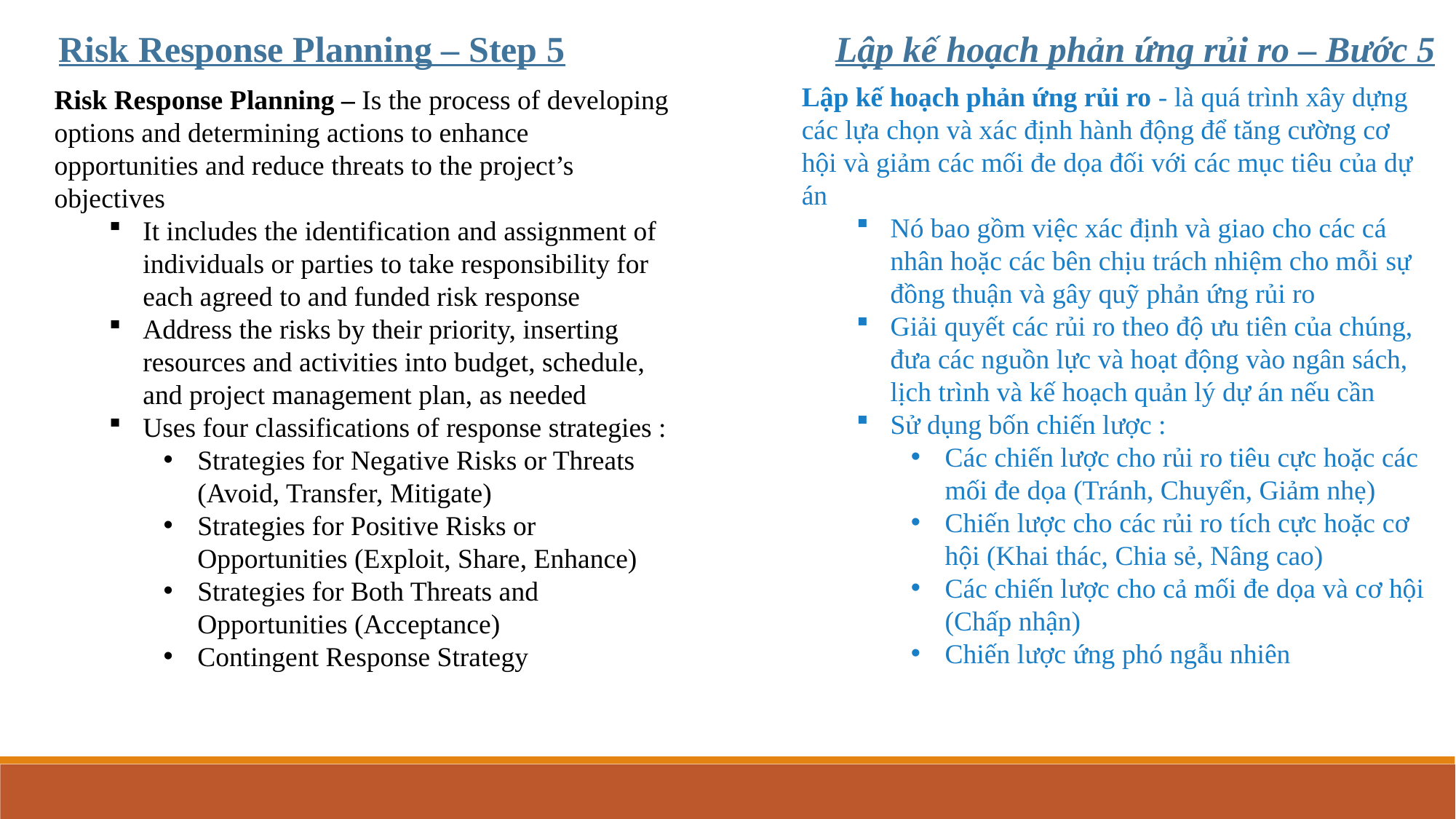

Lập kế hoạch phản ứng rủi ro – Bước 5
Risk Response Planning – Step 5
Lập kế hoạch phản ứng rủi ro - là quá trình xây dựng các lựa chọn và xác định hành động để tăng cường cơ hội và giảm các mối đe dọa đối với các mục tiêu của dự án
Nó bao gồm việc xác định và giao cho các cá nhân hoặc các bên chịu trách nhiệm cho mỗi sự đồng thuận và gây quỹ phản ứng rủi ro
Giải quyết các rủi ro theo độ ưu tiên của chúng, đưa các nguồn lực và hoạt động vào ngân sách, lịch trình và kế hoạch quản lý dự án nếu cần
Sử dụng bốn chiến lược :
Các chiến lược cho rủi ro tiêu cực hoặc các mối đe dọa (Tránh, Chuyển, Giảm nhẹ)
Chiến lược cho các rủi ro tích cực hoặc cơ hội (Khai thác, Chia sẻ, Nâng cao)
Các chiến lược cho cả mối đe dọa và cơ hội (Chấp nhận)
Chiến lược ứng phó ngẫu nhiên
Risk Response Planning – Is the process of developing options and determining actions to enhance opportunities and reduce threats to the project’s objectives
It includes the identification and assignment of individuals or parties to take responsibility for each agreed to and funded risk response
Address the risks by their priority, inserting resources and activities into budget, schedule, and project management plan, as needed
Uses four classifications of response strategies :
Strategies for Negative Risks or Threats (Avoid, Transfer, Mitigate)
Strategies for Positive Risks or Opportunities (Exploit, Share, Enhance)
Strategies for Both Threats and Opportunities (Acceptance)
Contingent Response Strategy
Planning Processes
Executing Processes
Initialing Processes

Closing Processes